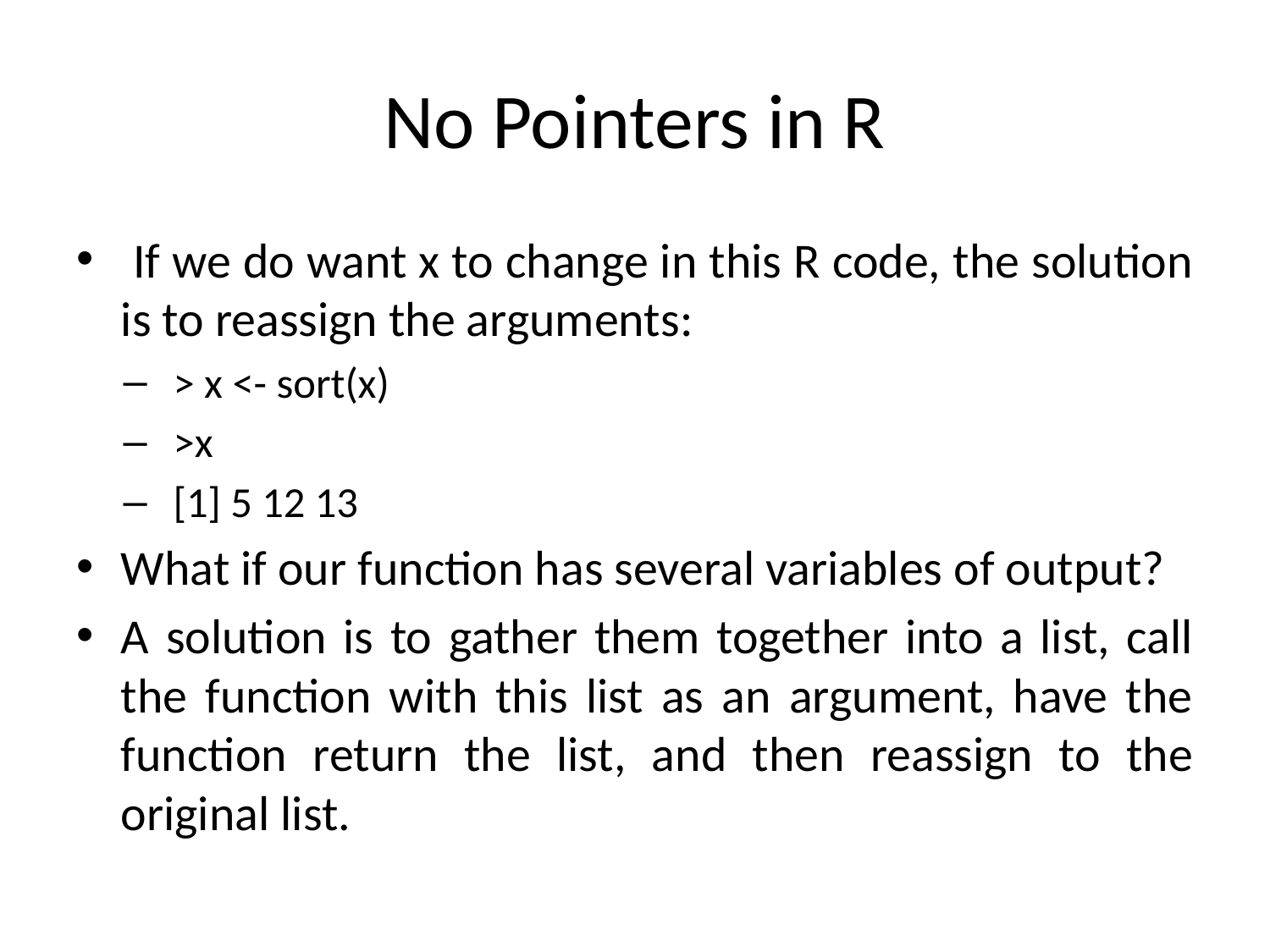

# No Pointers in R
 If we do want x to change in this R code, the solution is to reassign the arguments:
> x <- sort(x)
>x
[1] 5 12 13
What if our function has several variables of output?
A solution is to gather them together into a list, call the function with this list as an argument, have the function return the list, and then reassign to the original list.